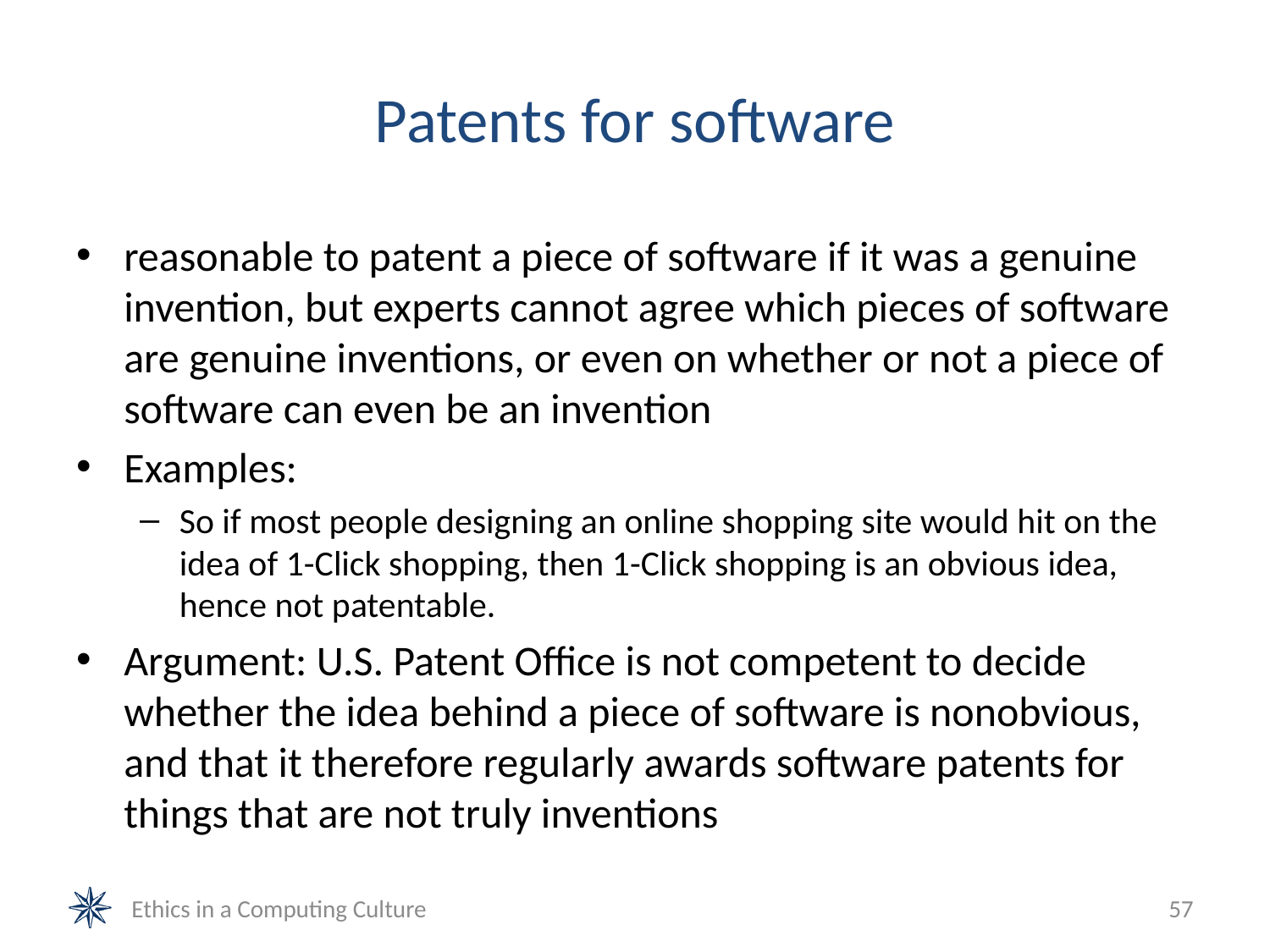

# Patents for software
reasonable to patent a piece of software if it was a genuine invention, but experts cannot agree which pieces of software are genuine inventions, or even on whether or not a piece of software can even be an invention
Examples:
So if most people designing an online shopping site would hit on the idea of 1-Click shopping, then 1-Click shopping is an obvious idea, hence not patentable.
Argument: U.S. Patent Office is not competent to decide whether the idea behind a piece of software is nonobvious, and that it therefore regularly awards software patents for things that are not truly inventions
Ethics in a Computing Culture
57